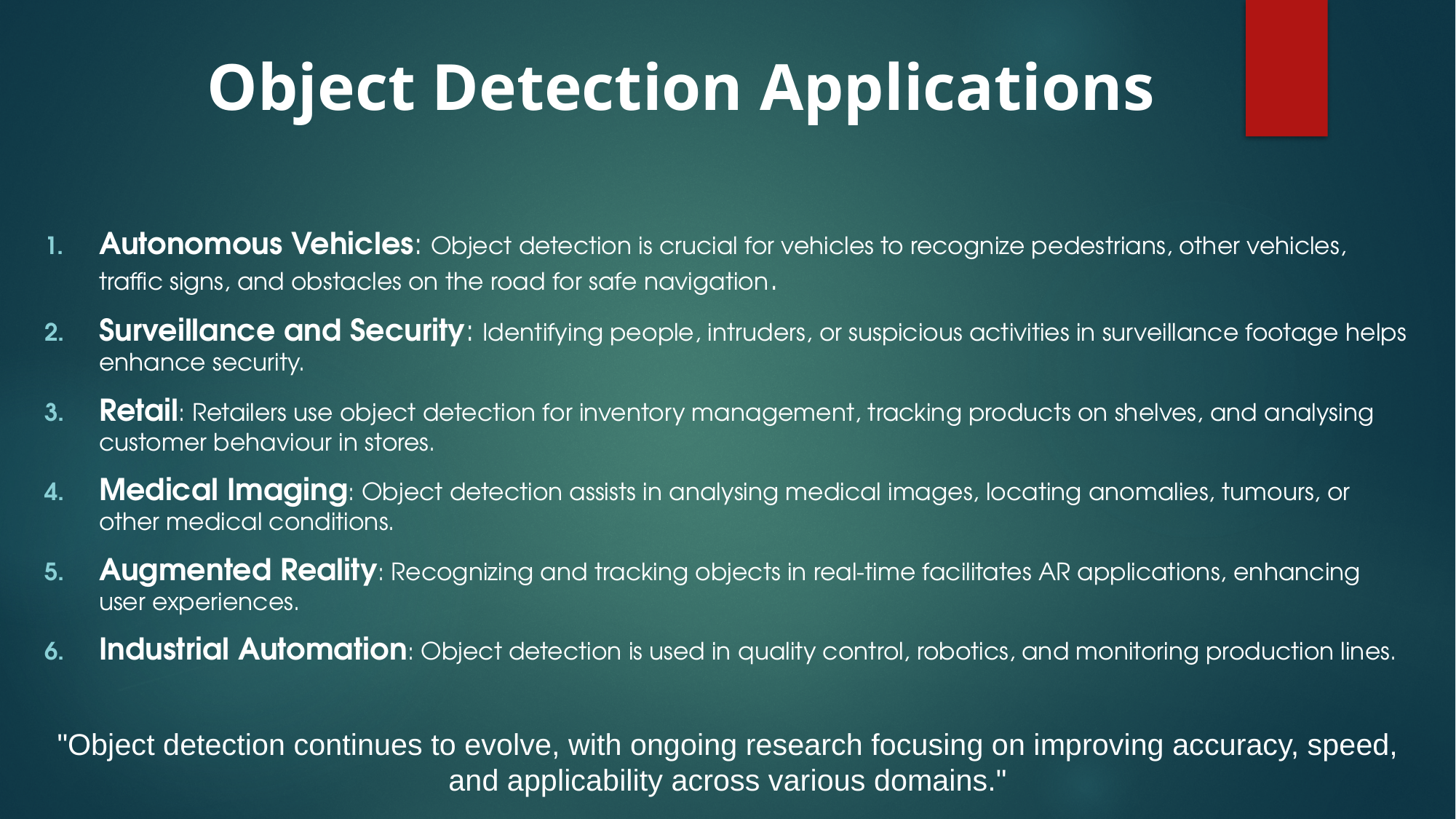

# Object Detection Applications
Autonomous Vehicles: Object detection is crucial for vehicles to recognize pedestrians, other vehicles, traffic signs, and obstacles on the road for safe navigation.
Surveillance and Security: Identifying people, intruders, or suspicious activities in surveillance footage helps enhance security.
Retail: Retailers use object detection for inventory management, tracking products on shelves, and analysing customer behaviour in stores.
Medical Imaging: Object detection assists in analysing medical images, locating anomalies, tumours, or other medical conditions.
Augmented Reality: Recognizing and tracking objects in real-time facilitates AR applications, enhancing user experiences.
Industrial Automation: Object detection is used in quality control, robotics, and monitoring production lines.

"Object detection continues to evolve, with ongoing research focusing on improving accuracy, speed, and applicability across various domains."